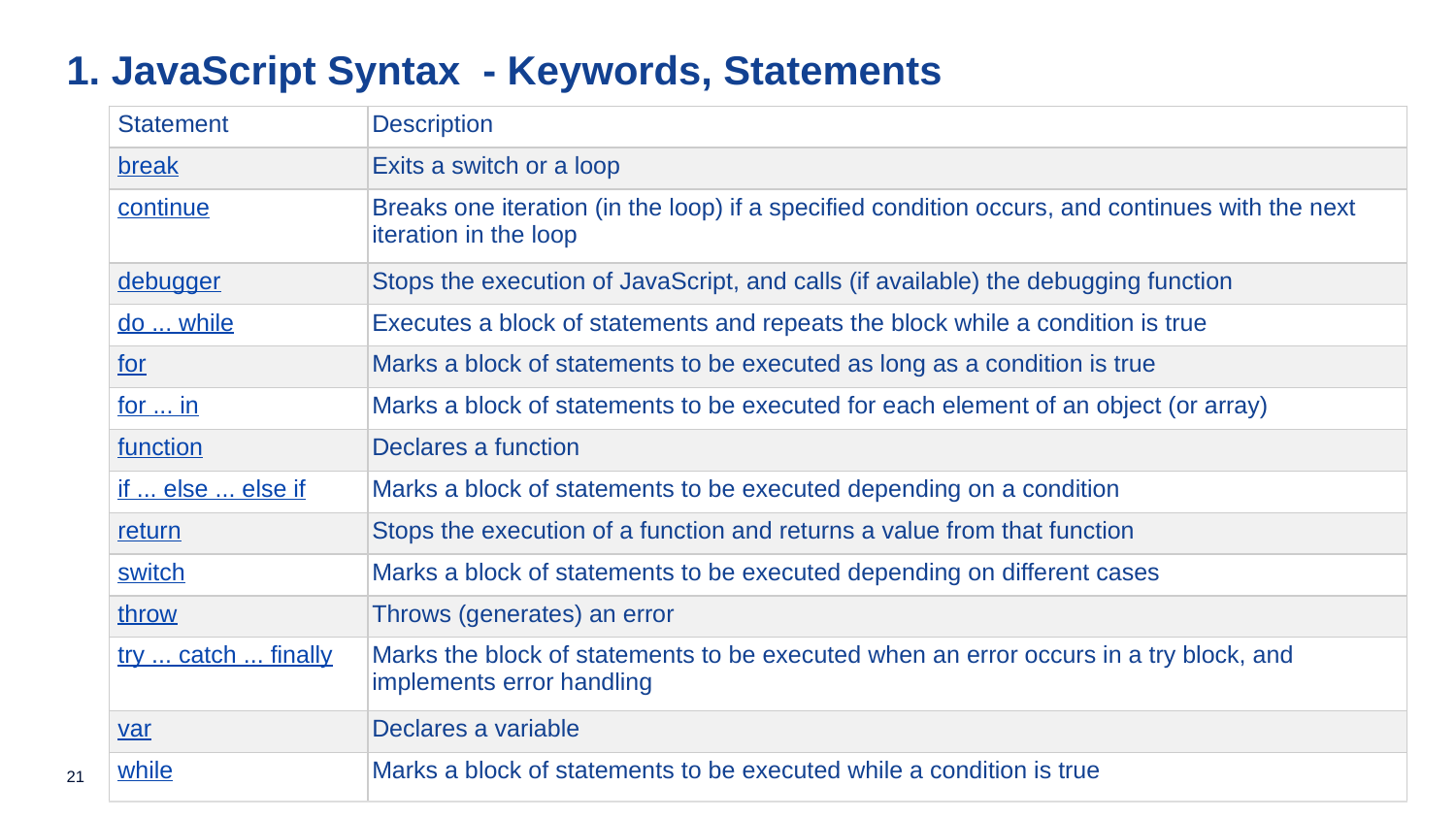

1. JavaScript Syntax  - Keywords, Statements

| Statement | Description |
| --- | --- |
| break | Exits a switch or a loop |
| continue | Breaks one iteration (in the loop) if a specified condition occurs, and continues with the next iteration in the loop |
| debugger | Stops the execution of JavaScript, and calls (if available) the debugging function |
| do ... while | Executes a block of statements and repeats the block while a condition is true |
| for | Marks a block of statements to be executed as long as a condition is true |
| for ... in | Marks a block of statements to be executed for each element of an object (or array) |
| function | Declares a function |
| if ... else ... else if | Marks a block of statements to be executed depending on a condition |
| return | Stops the execution of a function and returns a value from that function |
| switch | Marks a block of statements to be executed depending on different cases |
| throw | Throws (generates) an error |
| try ... catch ... finally | Marks the block of statements to be executed when an error occurs in a try block, and implements error handling |
| var | Declares a variable |
| while | Marks a block of statements to be executed while a condition is true |